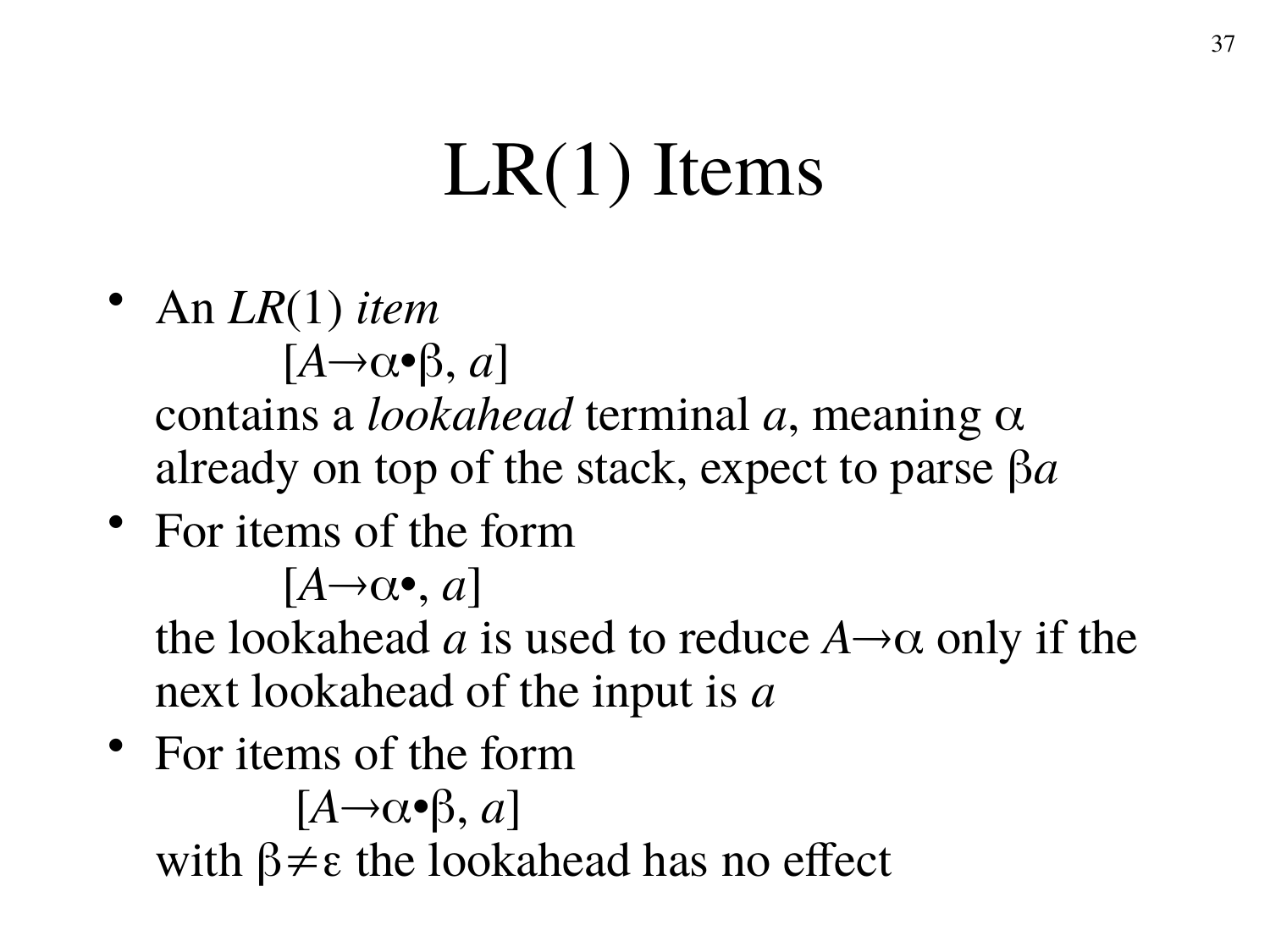

37
# LR(1) Items
An LR(1) item
	[A→α•β, a]
contains a lookahead terminal a, meaning α already on top of the stack, expect to parse βa
For items of the form
	[A→α•, a]
the lookahead a is used to reduce A→α only if the next lookahead of the input is a
For items of the form
	 [A→α•β, a]
with β≠ε the lookahead has no effect